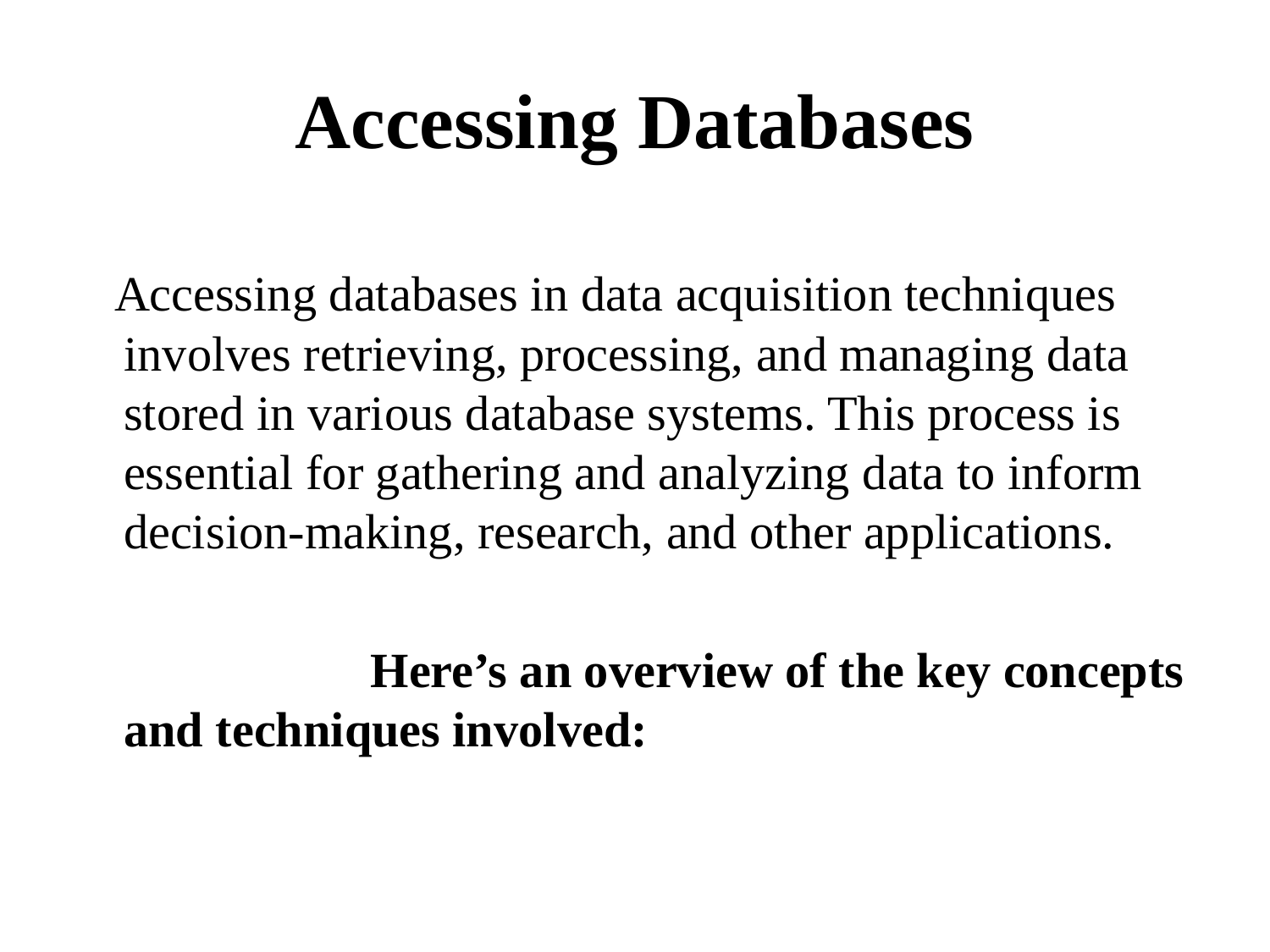

# Accessing Databases
   Accessing databases in data acquisition techniques involves retrieving, processing, and managing data stored in various database systems. This process is essential for gathering and analyzing data to inform decision-making, research, and other applications.

                        Here’s an overview of the key concepts and techniques involved: